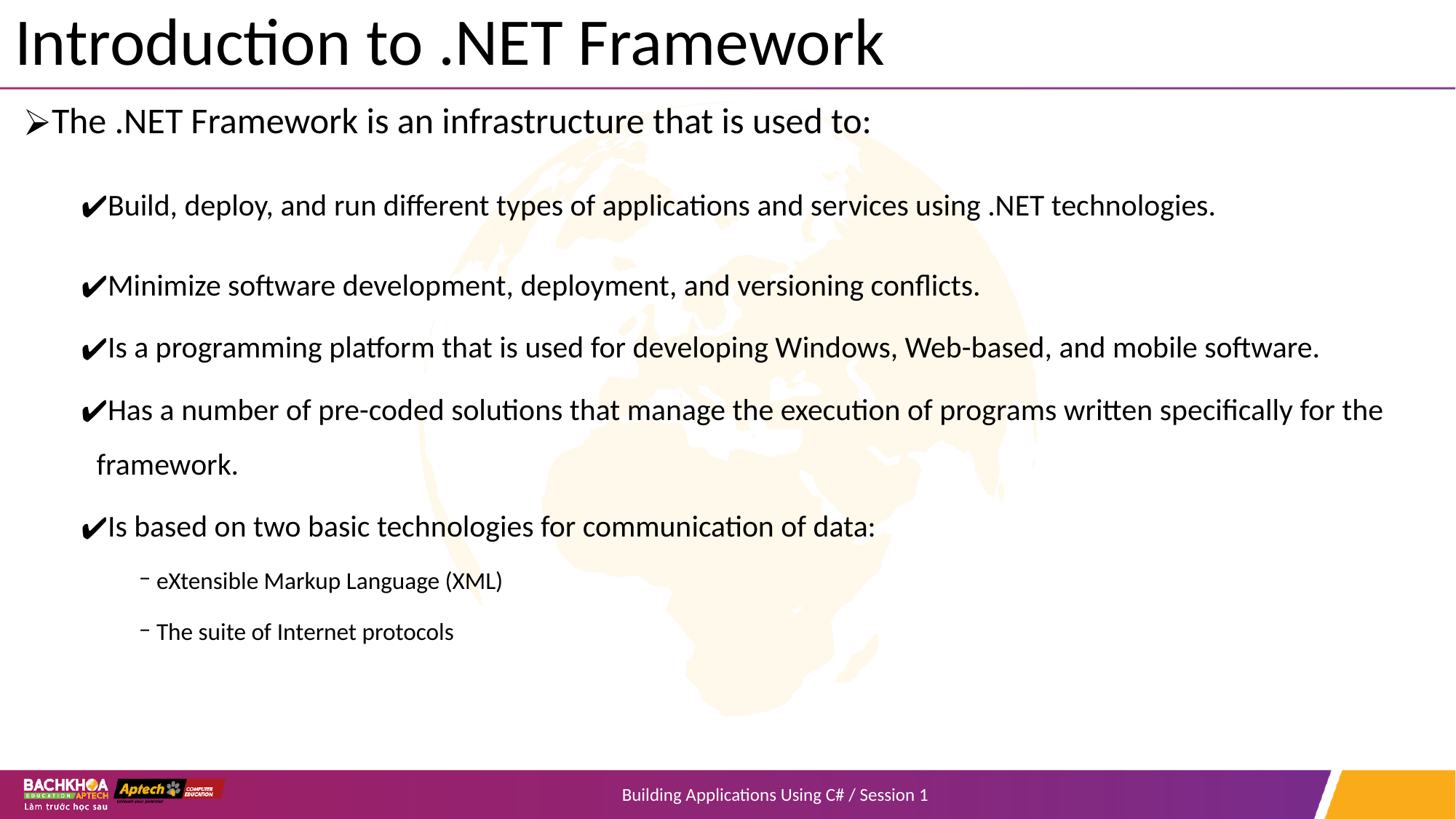

# Introduction to .NET Framework
The .NET Framework is an infrastructure that is used to:
Build, deploy, and run different types of applications and services using .NET technologies.
Minimize software development, deployment, and versioning conflicts.
Is a programming platform that is used for developing Windows, Web-based, and mobile software.
Has a number of pre-coded solutions that manage the execution of programs written specifically for the framework.
Is based on two basic technologies for communication of data:
 eXtensible Markup Language (XML)
 The suite of Internet protocols

Building Applications Using C# / Session 1